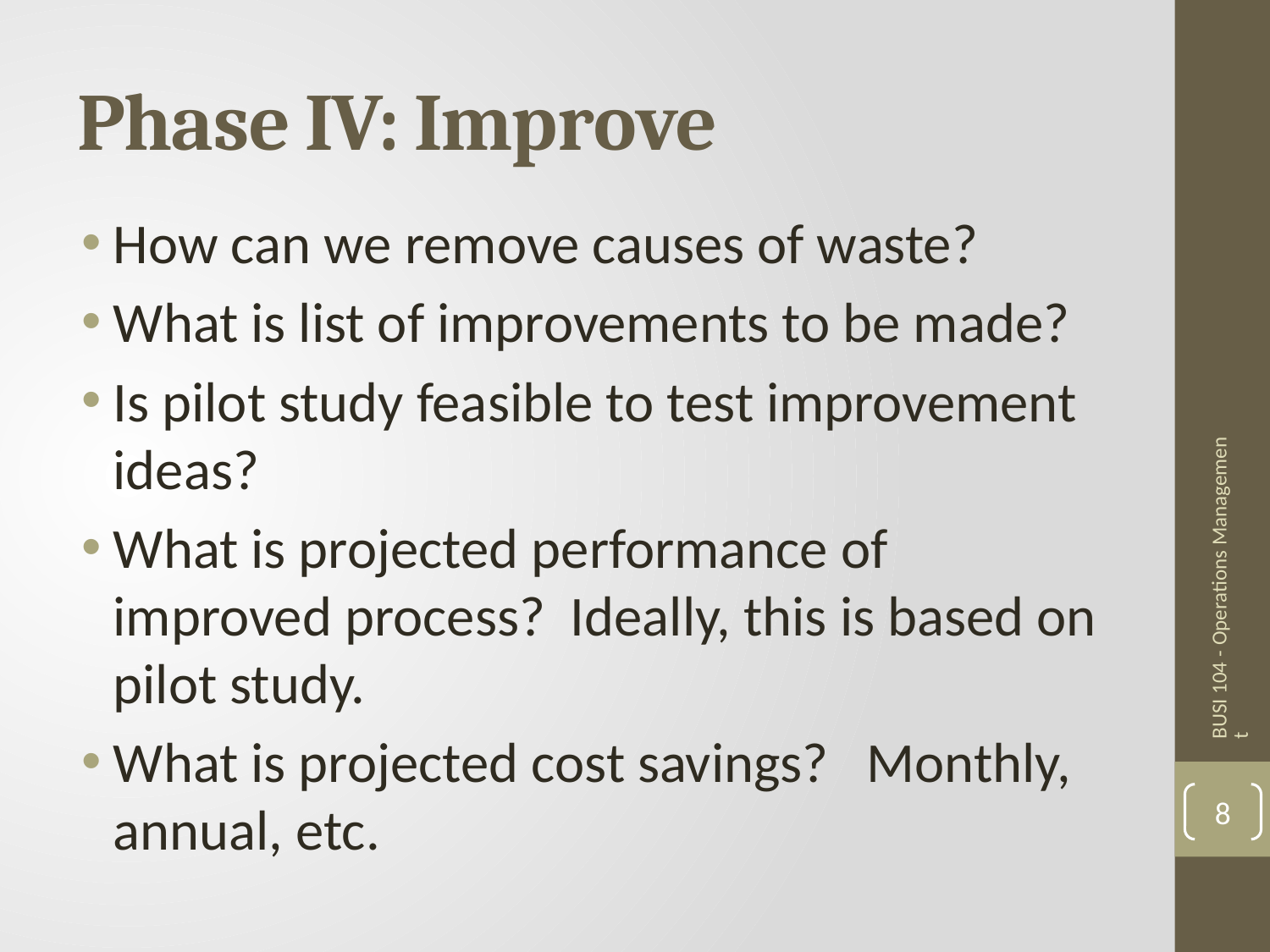

# Phase IV: Improve
How can we remove causes of waste?
What is list of improvements to be made?
Is pilot study feasible to test improvement ideas?
What is projected performance of improved process?  Ideally, this is based on pilot study.
What is projected cost savings?   Monthly, annual, etc.
BUSI 104 - Operations Management
8